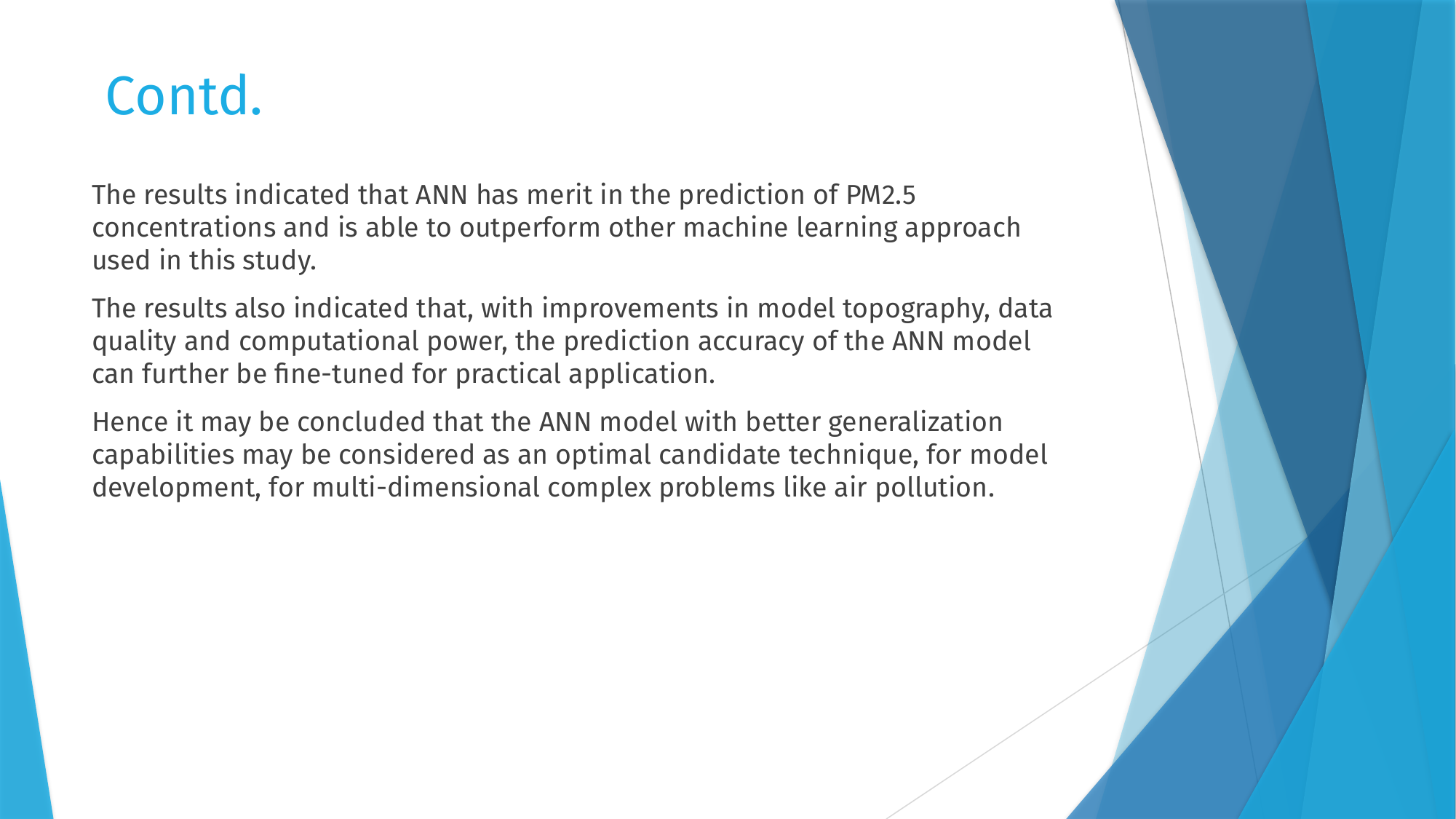

# Contd.
The results indicated that ANN has merit in the prediction of PM2.5 concentrations and is able to outperform other machine learning approach used in this study.
The results also indicated that, with improvements in model topography, data quality and computational power, the prediction accuracy of the ANN model can further be fine-tuned for practical application.
Hence it may be concluded that the ANN model with better generalization capabilities may be considered as an optimal candidate technique, for model development, for multi-dimensional complex problems like air pollution.